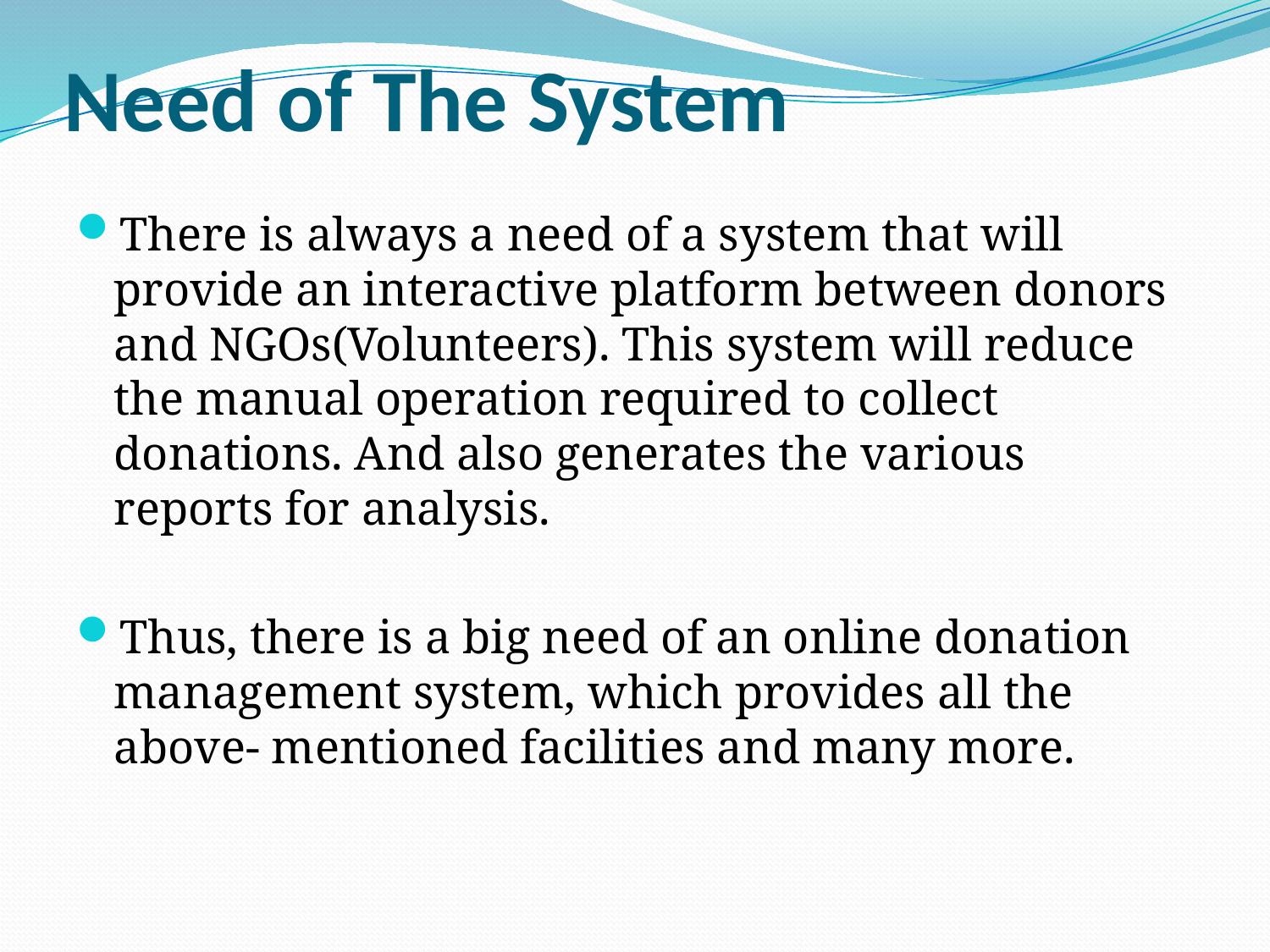

# Need of The System
There is always a need of a system that will provide an interactive platform between donors and NGOs(Volunteers). This system will reduce the manual operation required to collect donations. And also generates the various reports for analysis.

Thus, there is a big need of an online donation management system, which provides all the above- mentioned facilities and many more.